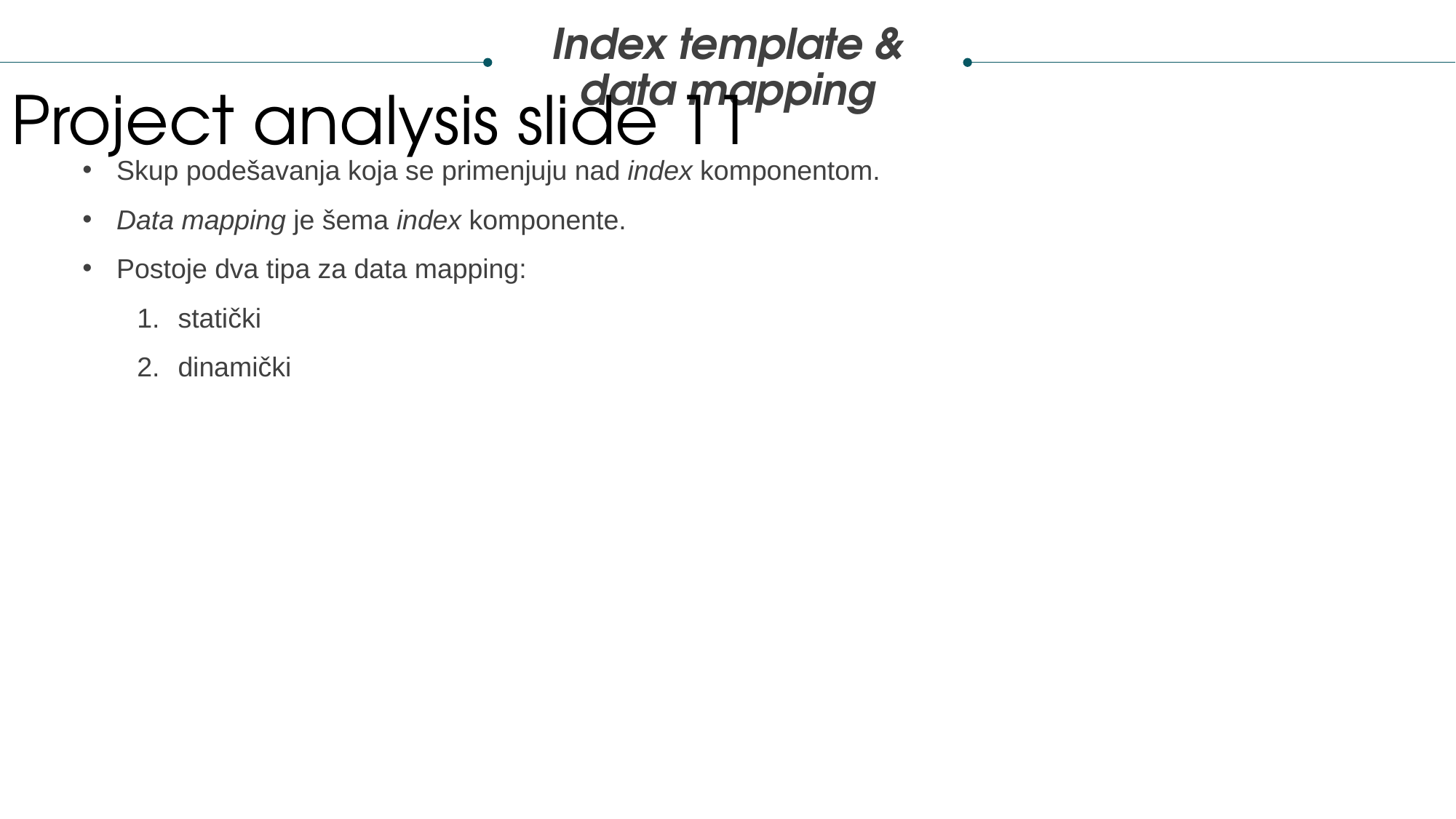

Index template &
data mapping
Project analysis slide 11
Skup podešavanja koja se primenjuju nad index komponentom.
Data mapping je šema index komponente.
Postoje dva tipa za data mapping:
statički
dinamički